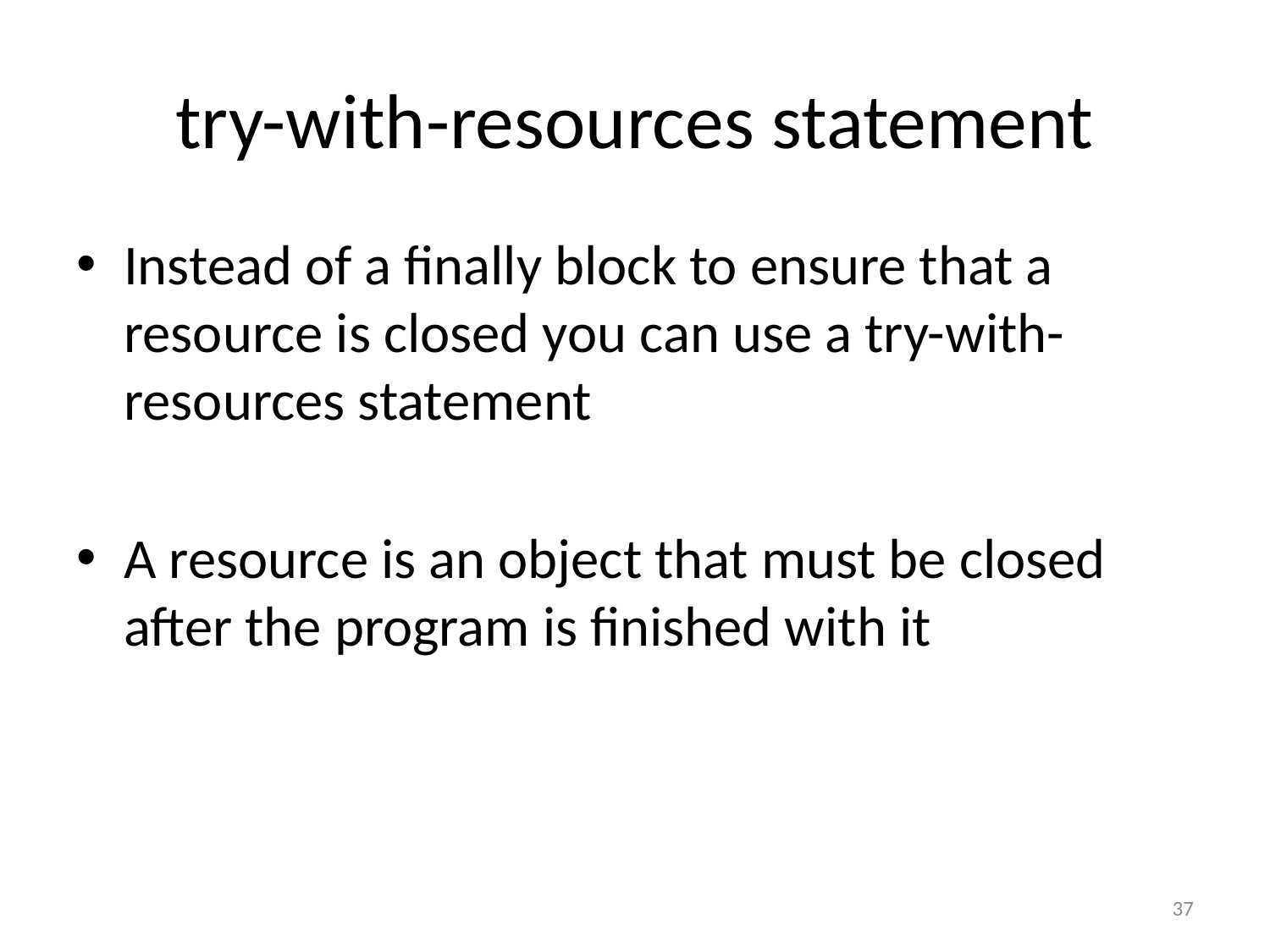

# try-with-resources statement
Instead of a finally block to ensure that a resource is closed you can use a try-with-resources statement

A resource is an object that must be closed after the program is finished with it

37